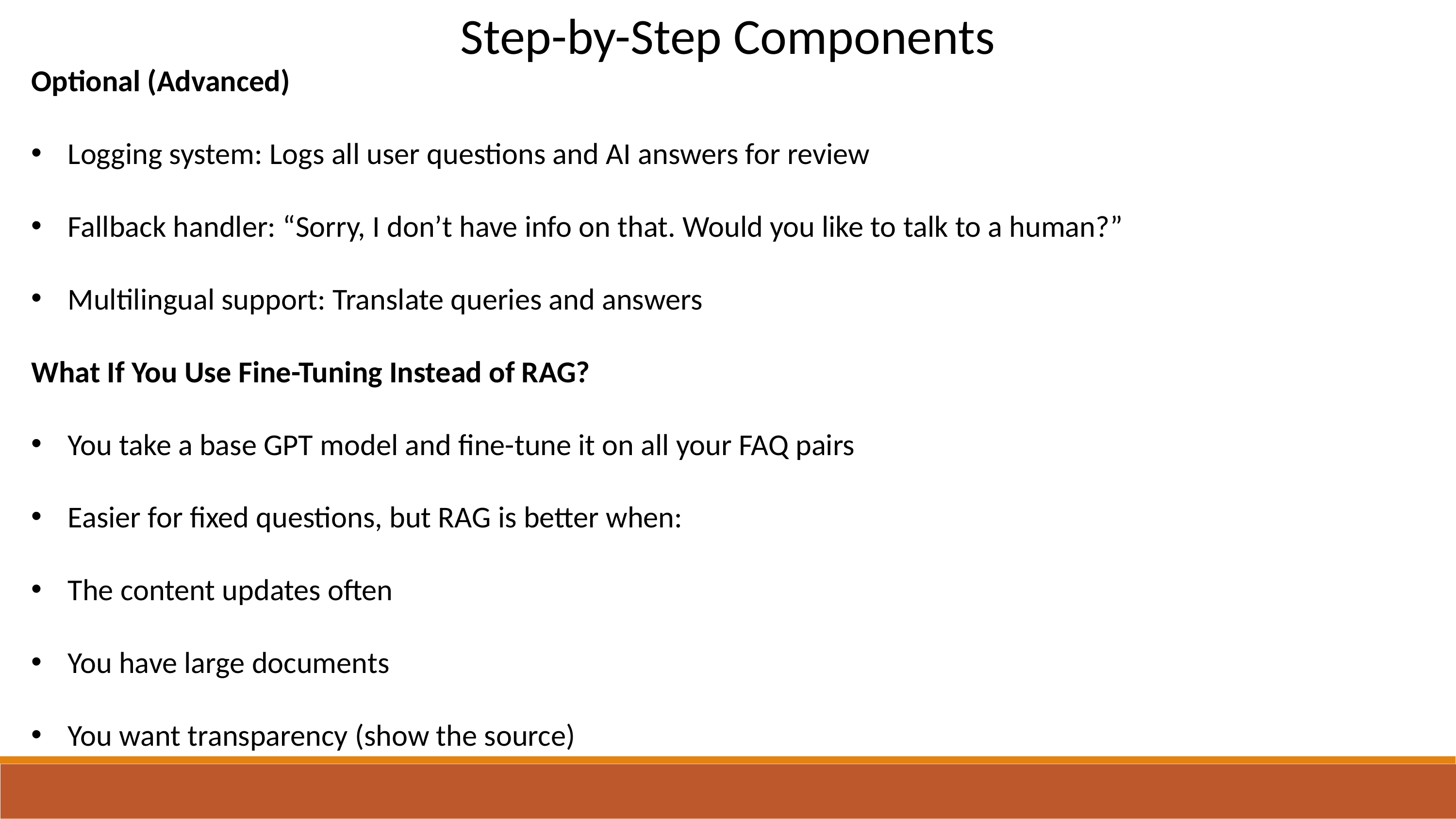

Step-by-Step Components
Optional (Advanced)

Logging system: Logs all user questions and AI answers for review

Fallback handler: “Sorry, I don’t have info on that. Would you like to talk to a human?”

Multilingual support: Translate queries and answers

What If You Use Fine-Tuning Instead of RAG?

You take a base GPT model and fine-tune it on all your FAQ pairs

Easier for fixed questions, but RAG is better when:

The content updates often

You have large documents

You want transparency (show the source)